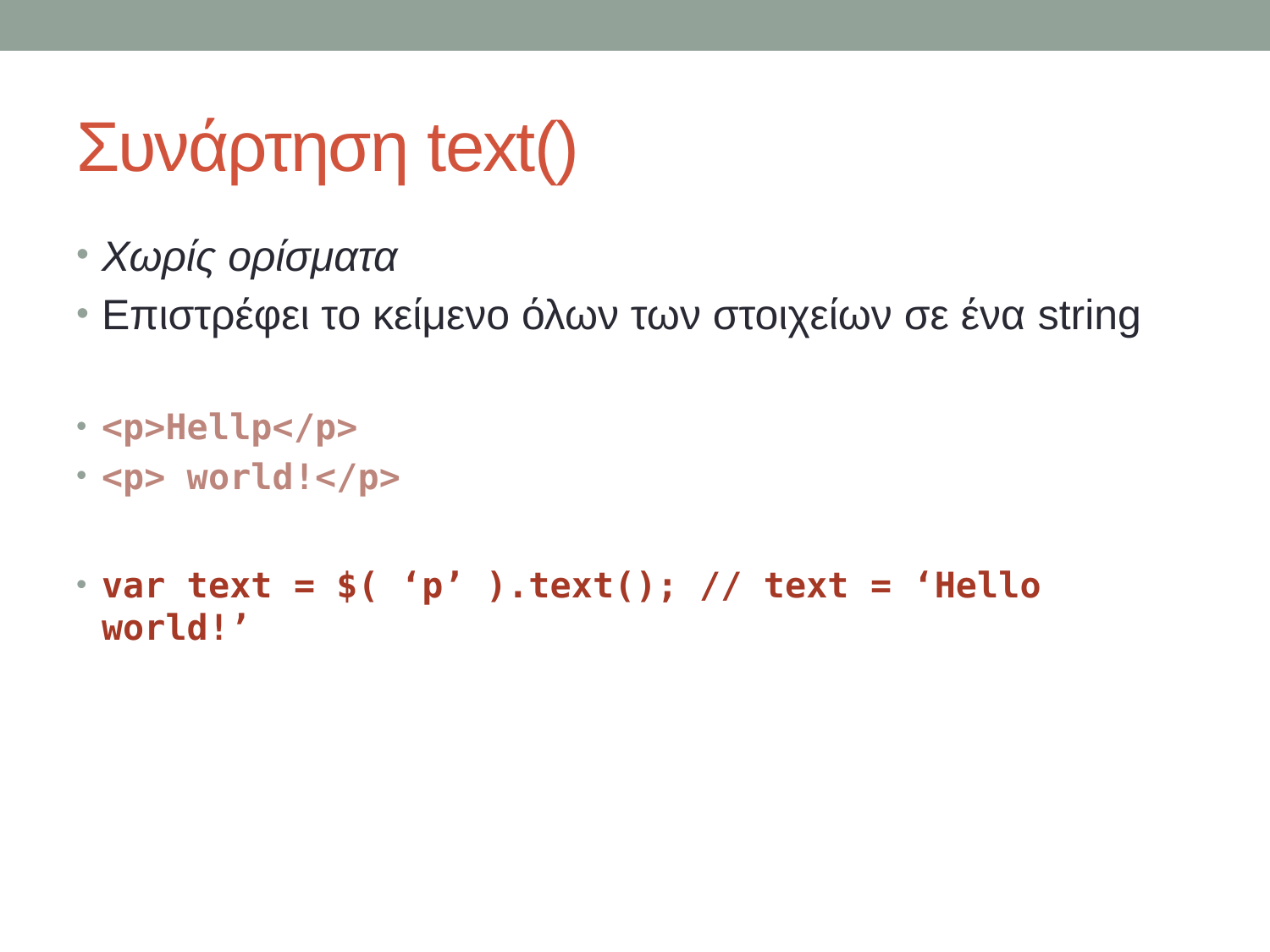

# Συνάρτηση text()
Χωρίς ορίσματα
Επιστρέφει το κείμενο όλων των στοιχείων σε ένα string

<p>Hellp</p>
<p> world!</p>

var text = $( ‘p’ ).text(); // text = ‘Hello world!’